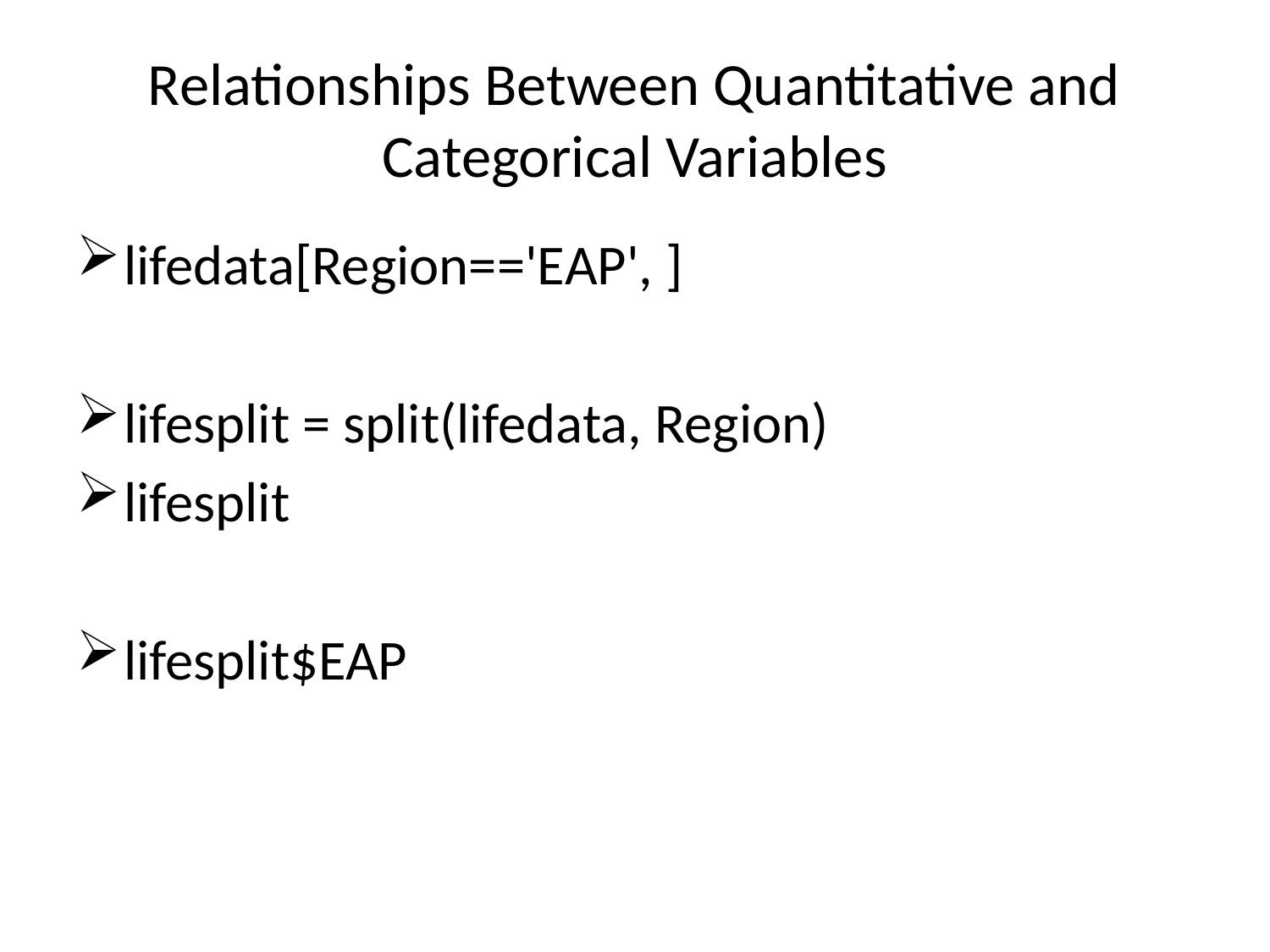

# Relationships Between Quantitative and Categorical Variables
lifedata[Region=='EAP', ]

lifesplit = split(lifedata, Region)
lifesplit

lifesplit$EAP